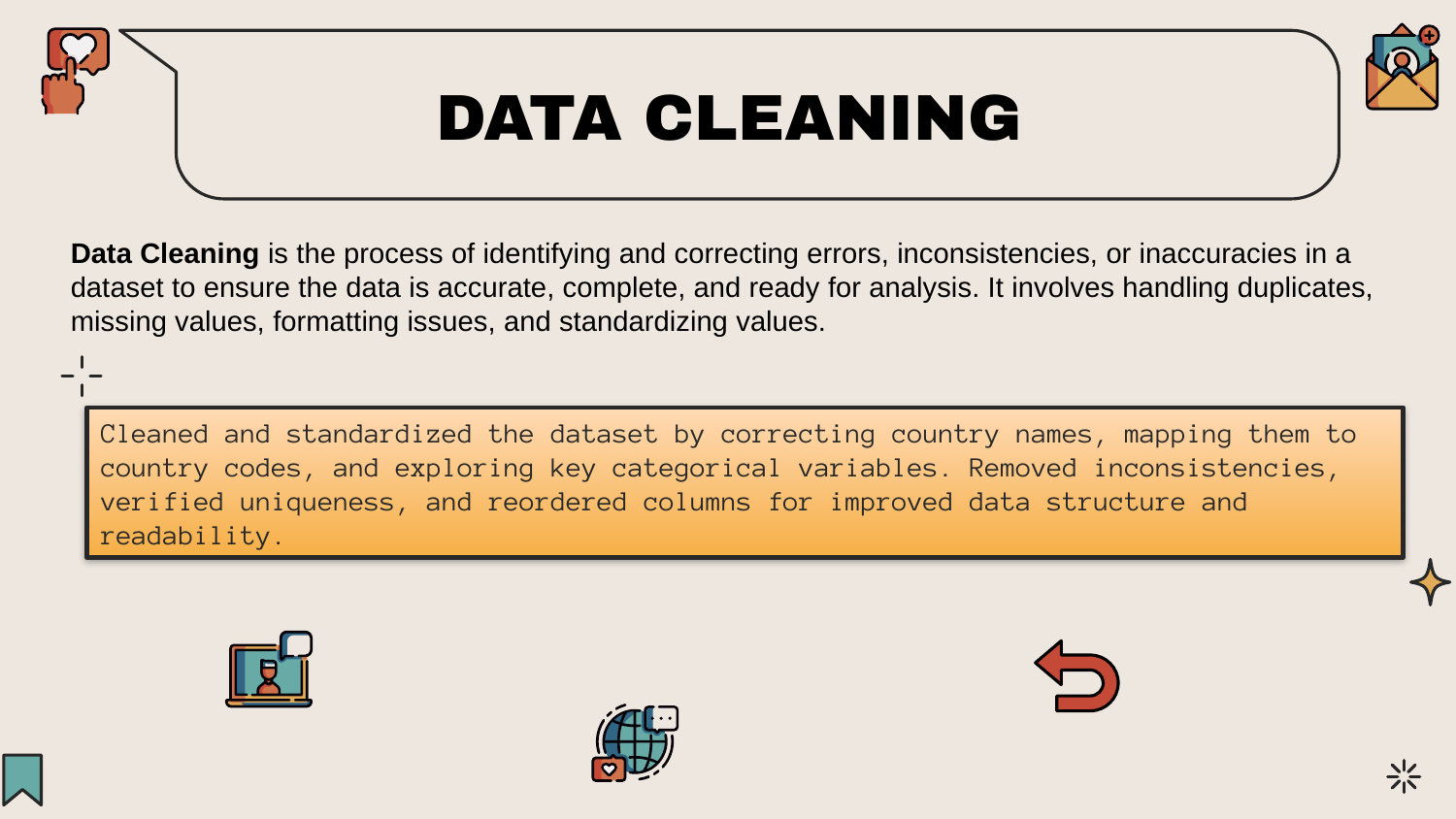

DATA CLEANING
Data Cleaning is the process of identifying and correcting errors, inconsistencies, or inaccuracies in a dataset to ensure the data is accurate, complete, and ready for analysis. It involves handling duplicates, missing values, formatting issues, and standardizing values.

Cleaned and standardized the dataset by correcting country names, mapping them to country codes, and exploring key categorical variables. Removed inconsistencies, verified uniqueness, and reordered columns for improved data structure and readability.